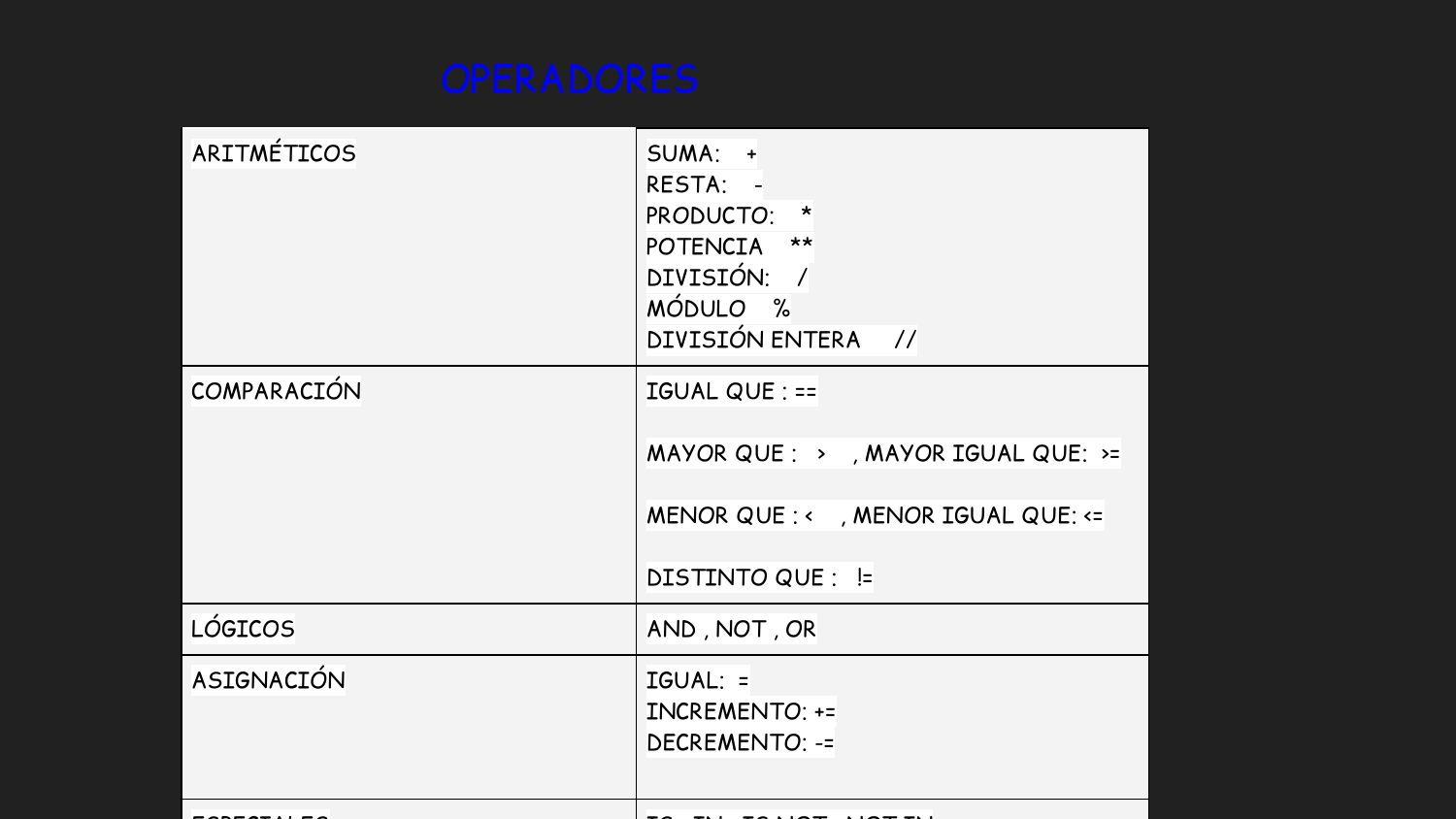

OPERADORES
| ARITMÉTICOS | SUMA: + RESTA: - PRODUCTO: \* POTENCIA \*\* DIVISIÓN: / MÓDULO % DIVISIÓN ENTERA // |
| --- | --- |
| COMPARACIÓN | IGUAL QUE : == MAYOR QUE : > , MAYOR IGUAL QUE: >= MENOR QUE : < , MENOR IGUAL QUE: <= DISTINTO QUE : != |
| LÓGICOS | AND , NOT , OR |
| ASIGNACIÓN | IGUAL: = INCREMENTO: += DECREMENTO: -= |
| ESPECIALES | IS , IN , IS NOT , NOT IN |